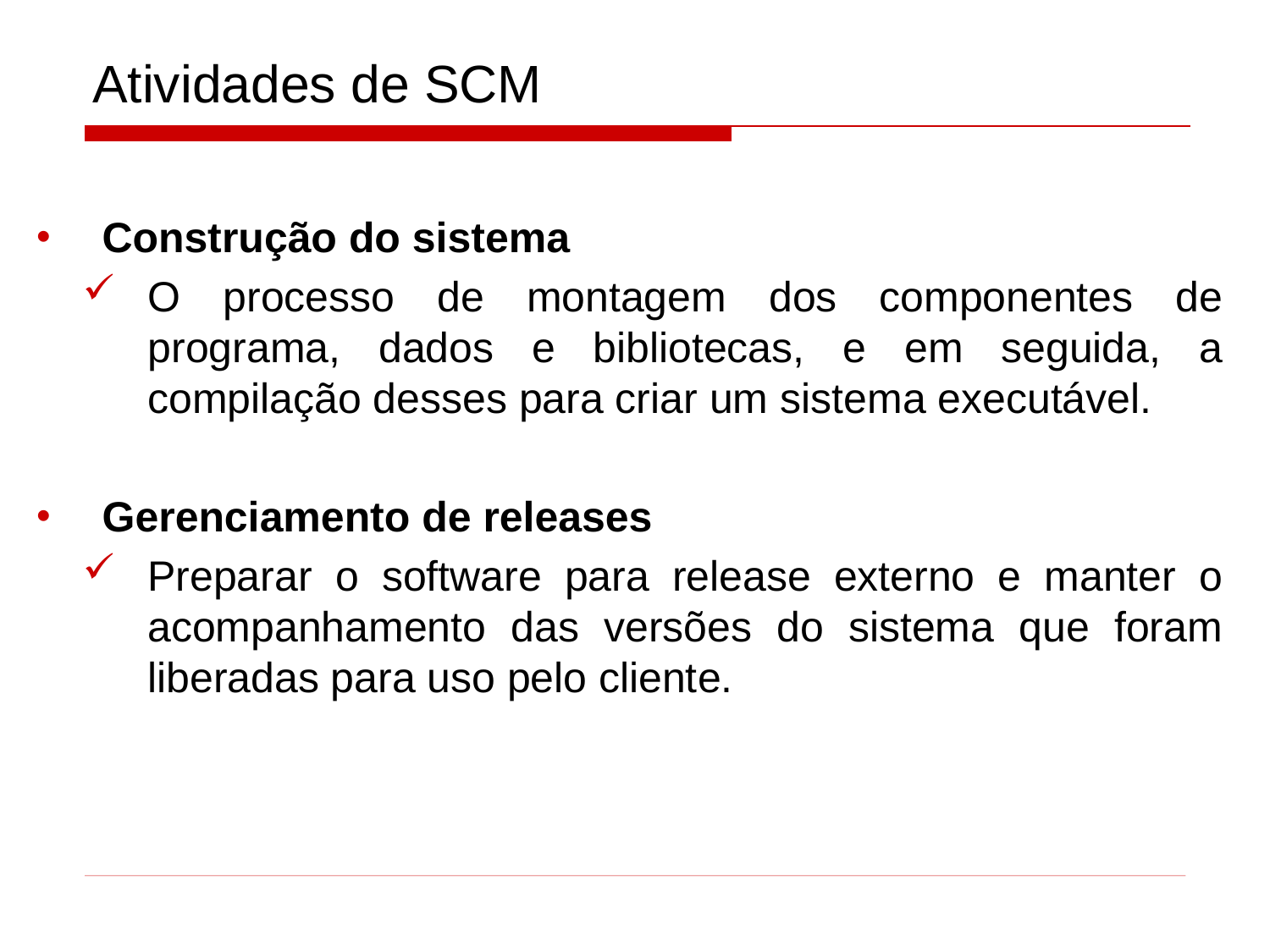

# Atividades de SCM
Construção do sistema
O processo de montagem dos componentes de programa, dados e bibliotecas, e em seguida, a compilação desses para criar um sistema executável.

Gerenciamento de releases
Preparar o software para release externo e manter o acompanhamento das versões do sistema que foram liberadas para uso pelo cliente.